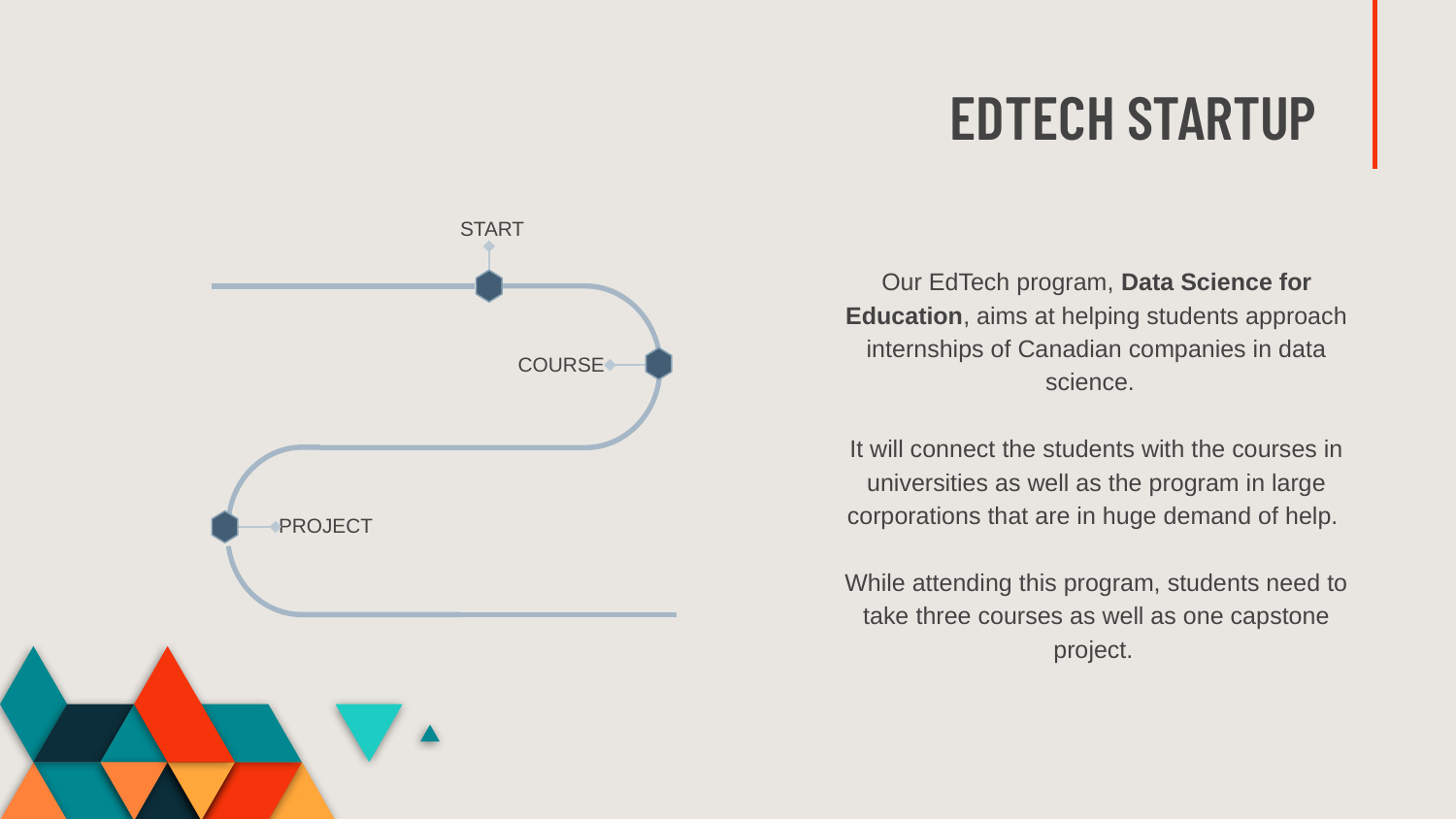

# EDTECH STARTUP
START

Our EdTech program, Data Science for Education, aims at helping students approach internships of Canadian companies in data science.

It will connect the students with the courses in universities as well as the program in large corporations that are in huge demand of help.

While attending this program, students need to take three courses as well as one capstone project.
COURSE
PROJECT